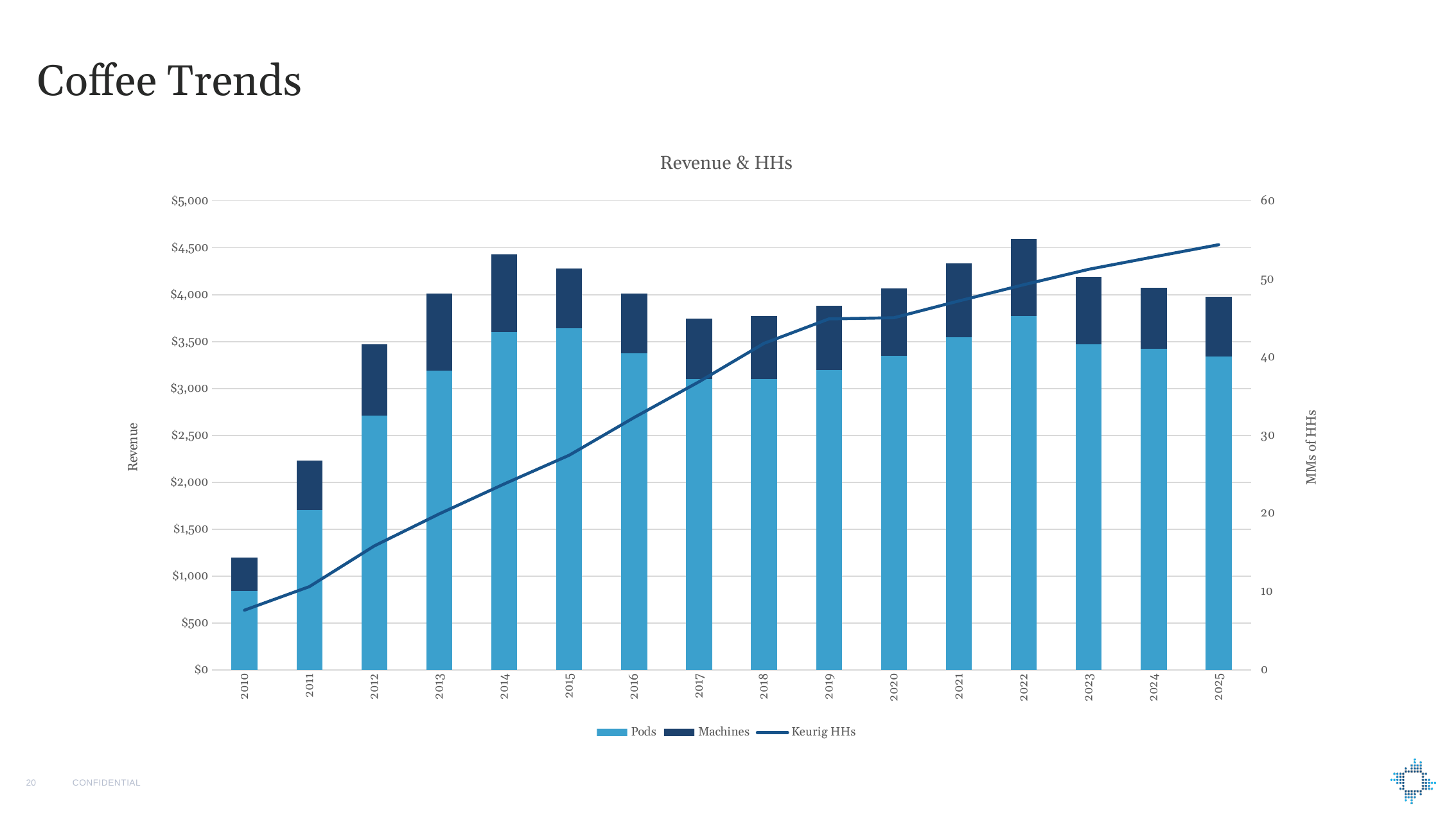

# Coffee Trends

### Chart: Revenue & HHs

| Category |  |  |  |
|---|---|---|---|
| 2010 | 844.0 | 351.0 | 7.645487999999999 |
| 2011 | 1705.0 | 524.0 | 10.656019456 |
| 2012 | 2709.0 | 759.0 | 15.8665 |
| 2013 | 3187.0 | 827.0 | 19.96 |
| 2014 | 3604.0 | 822.0 | 23.7916 |
| 2015 | 3645.0 | 632.0 | 27.460735999999997 |
| 2016 | 3374.5415196999274 | 635.0 | 32.28809184 |
| 2017 | 3104.083039399855 | 638.0 | 36.8696063296 |
| 2018 | 3104.083039399855 | 667.9659679357987 | 41.77301587301587 |
| 2019 | 3193.8705653329084 | 687.2872975868343 | 44.903441183505045 |
| 2020 | 3344.7739702624103 | 719.760120529751 | 45.052006771669994 |
| 2021 | 3546.0 | 785.993072056848 | 47.2 |
| 2022 | 3772.0 | 818.6708273805048 | 49.274 |
| 2023 | 3474.288216195826 | 718.26865 | 51.24678 |
| 2024 | 3424.352736391997 | 650.867393 | 52.8313766 |
| 2025 | 3342.740075561414 | 636.3931231749998 | 54.389435302 |
20